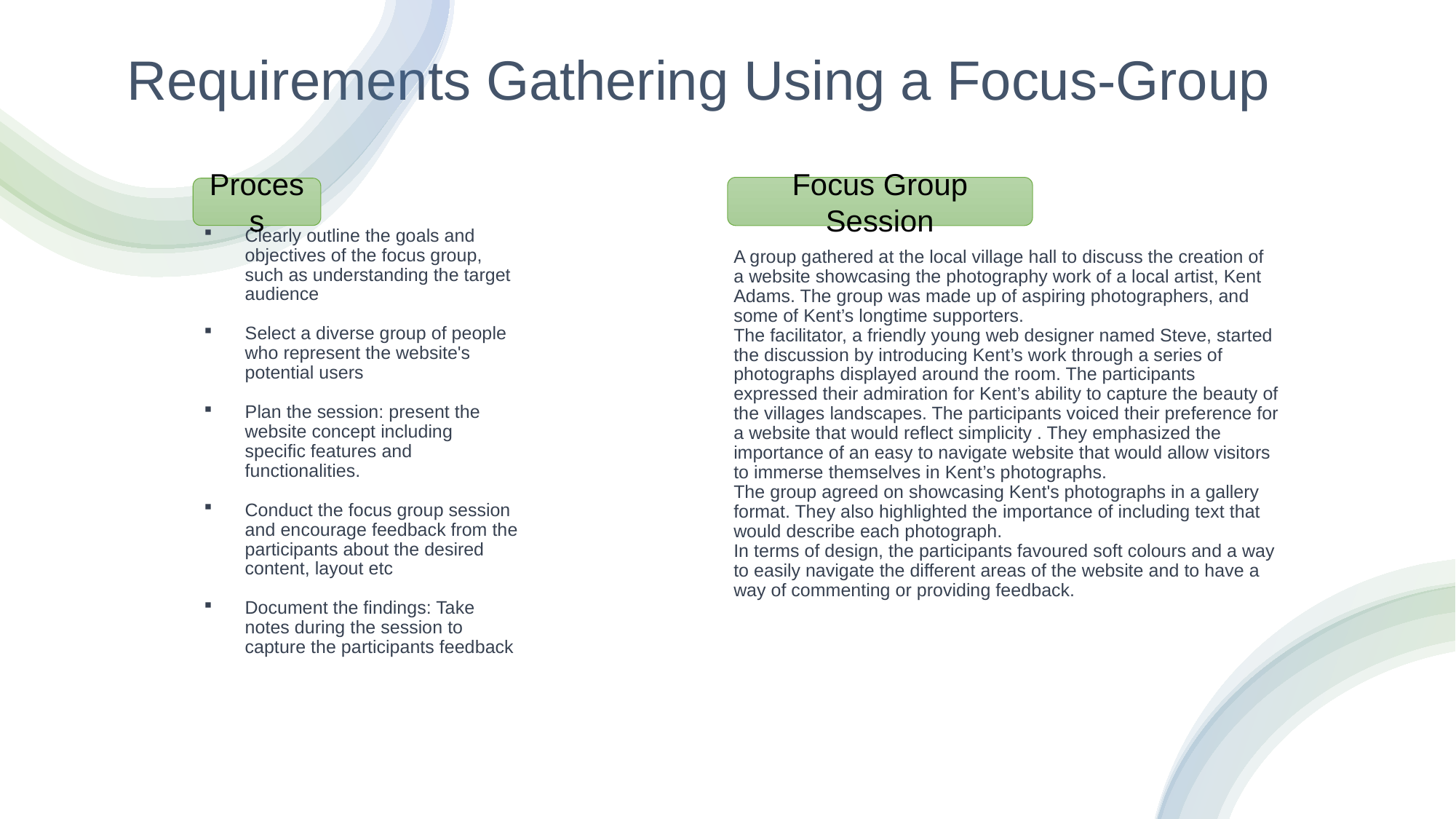

# Requirements Gathering Using a Focus-Group

Focus Group Session

Process

A group gathered at the local village hall to discuss the creation of a website showcasing the photography work of a local artist, Kent Adams. The group was made up of aspiring photographers, and some of Kent’s longtime supporters.
The facilitator, a friendly young web designer named Steve, started the discussion by introducing Kent’s work through a series of photographs displayed around the room. The participants expressed their admiration for Kent’s ability to capture the beauty of the villages landscapes. The participants voiced their preference for a website that would reflect simplicity . They emphasized the importance of an easy to navigate website that would allow visitors to immerse themselves in Kent’s photographs.
The group agreed on showcasing Kent's photographs in a gallery format. They also highlighted the importance of including text that would describe each photograph.
In terms of design, the participants favoured soft colours and a way to easily navigate the different areas of the website and to have a way of commenting or providing feedback.

Clearly outline the goals and objectives of the focus group, such as understanding the target audience

Select a diverse group of people who represent the website's potential users

Plan the session: present the website concept including specific features and functionalities.

Conduct the focus group session and encourage feedback from the participants about the desired content, layout etc

Document the findings: Take notes during the session to capture the participants feedback